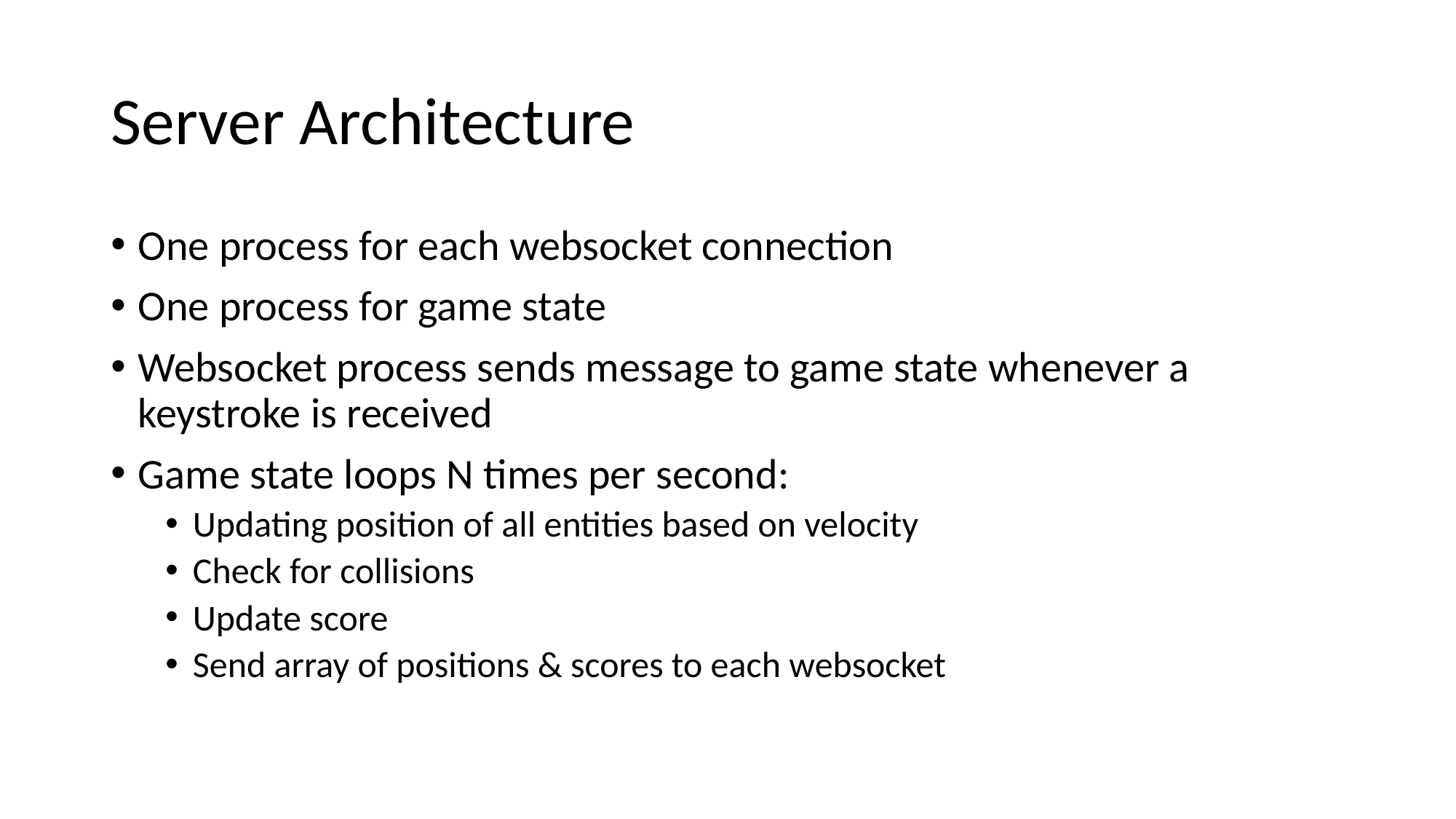

# Server Architecture
One process for each websocket connection
One process for game state
Websocket process sends message to game state whenever a keystroke is received
Game state loops N times per second:
Updating position of all entities based on velocity
Check for collisions
Update score
Send array of positions & scores to each websocket